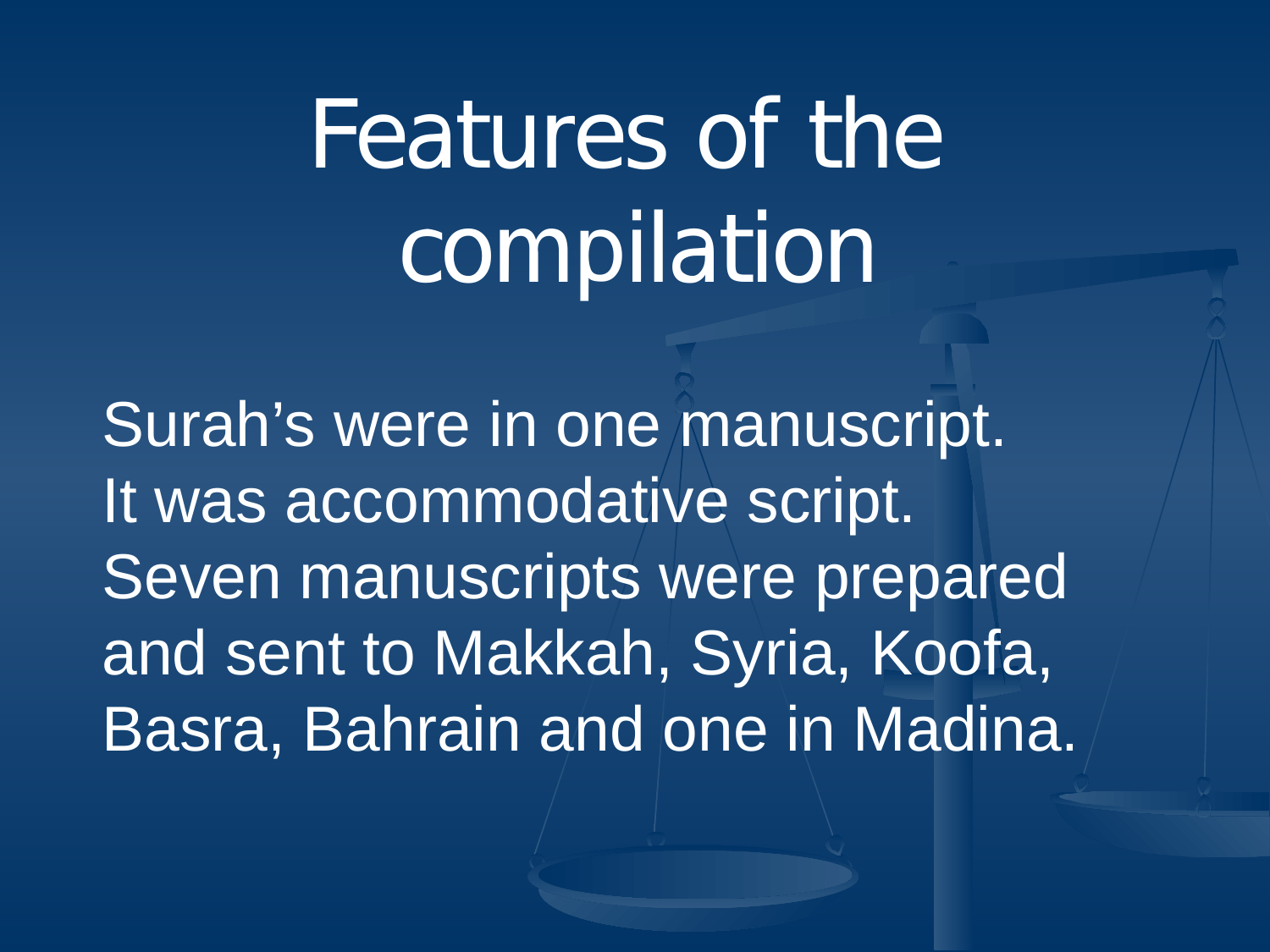

Features of the compilation
# Surah’s were in one manuscript.
It was accommodative script.
Seven manuscripts were prepared and sent to Makkah, Syria, Koofa, Basra, Bahrain and one in Madina.